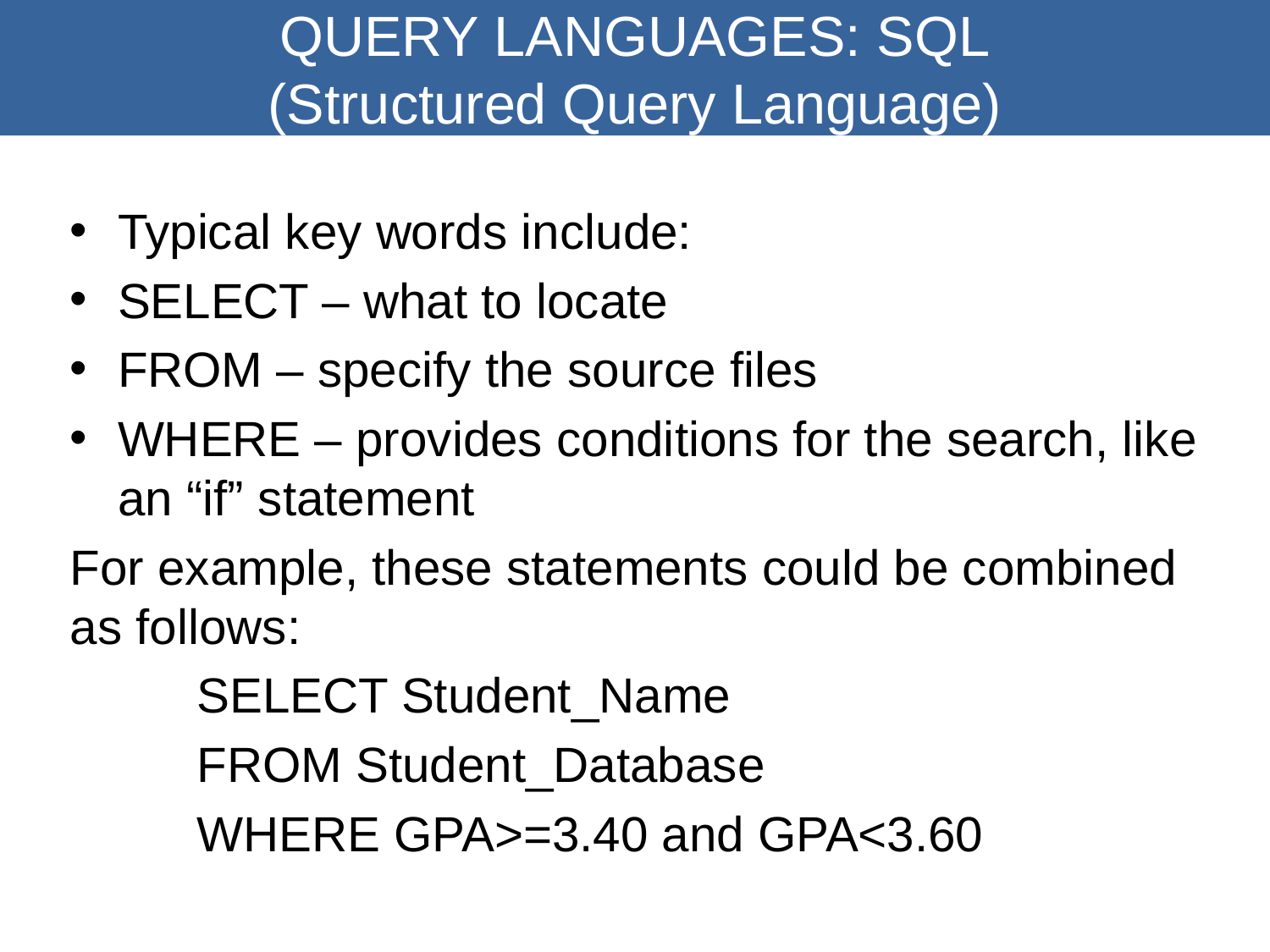

# QUERY LANGUAGES: SQL (Structured Query Language)
Typical key words include:
SELECT – what to locate
FROM – specify the source files
WHERE – provides conditions for the search, like an “if” statement
For example, these statements could be combined as follows:
	SELECT Student_Name
	FROM Student_Database
	WHERE GPA>=3.40 and GPA<3.60